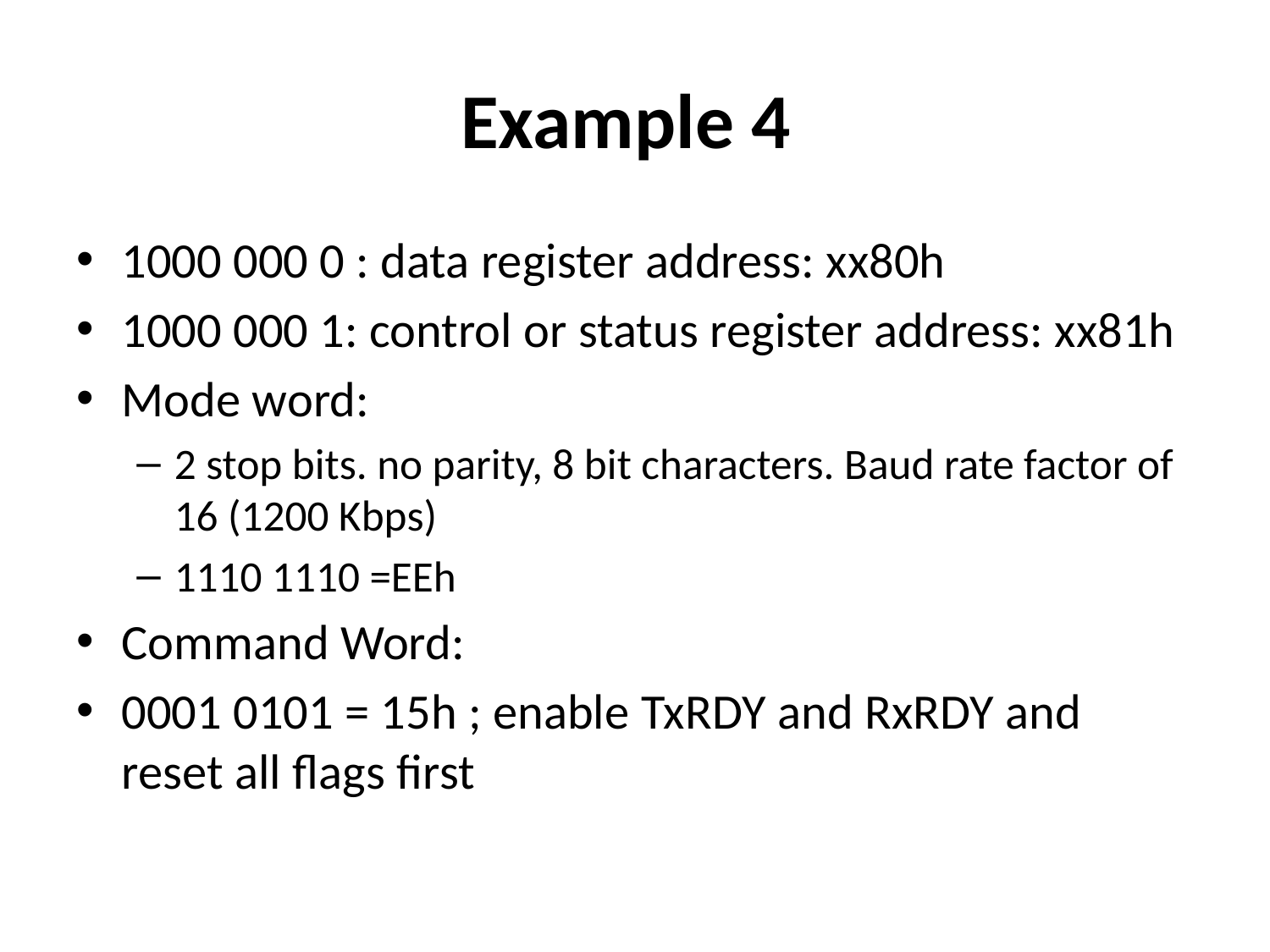

# Example 4
1000 000 0 : data register address: xx80h
1000 000 1: control or status register address: xx81h
Mode word:
2 stop bits. no parity, 8 bit characters. Baud rate factor of 16 (1200 Kbps)
1110 1110 =EEh
Command Word:
0001 0101 = 15h ; enable TxRDY and RxRDY and reset all flags first